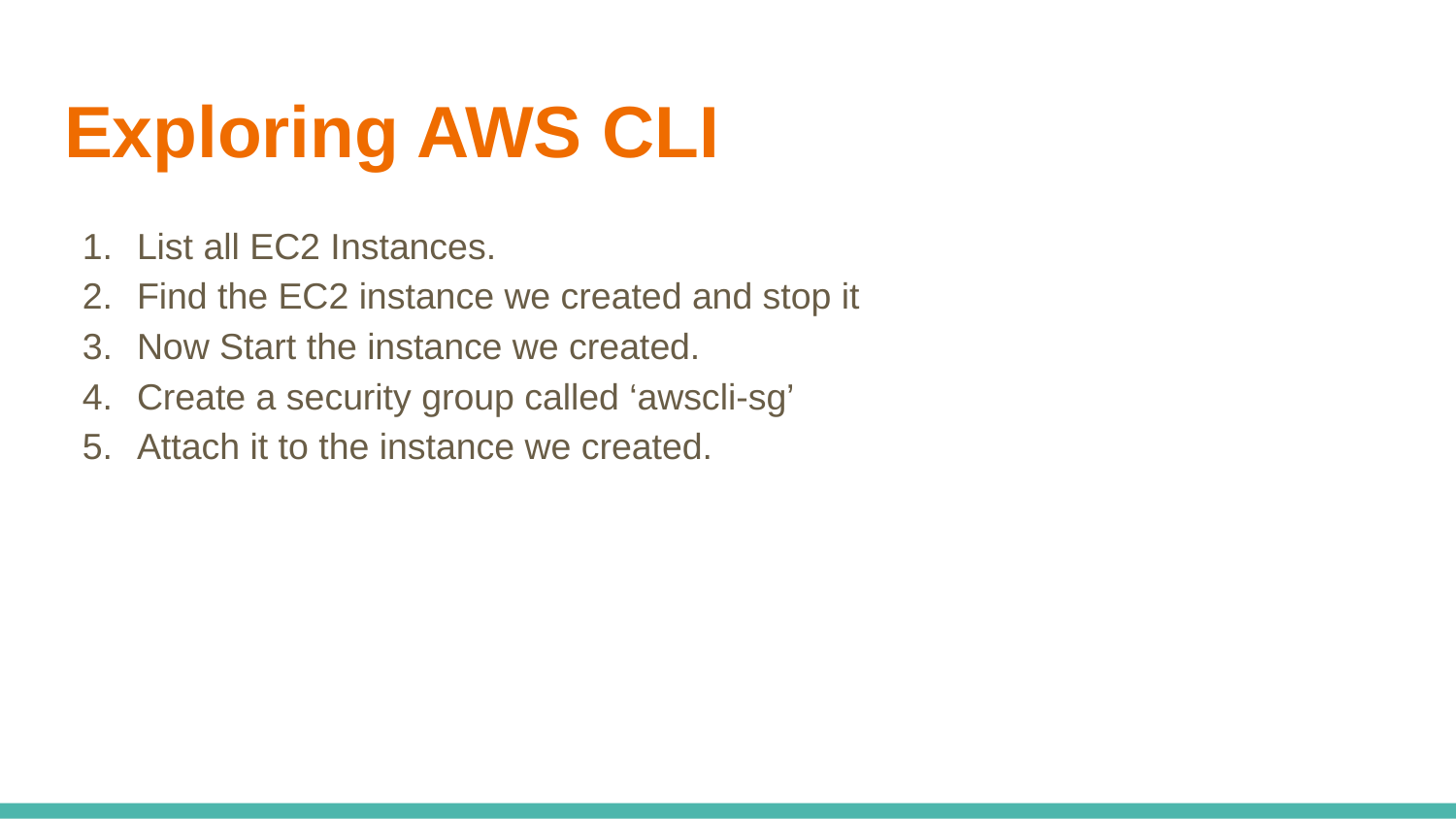

# Exploring AWS CLI
List all EC2 Instances.
Find the EC2 instance we created and stop it
Now Start the instance we created.
Create a security group called ‘awscli-sg’
Attach it to the instance we created.